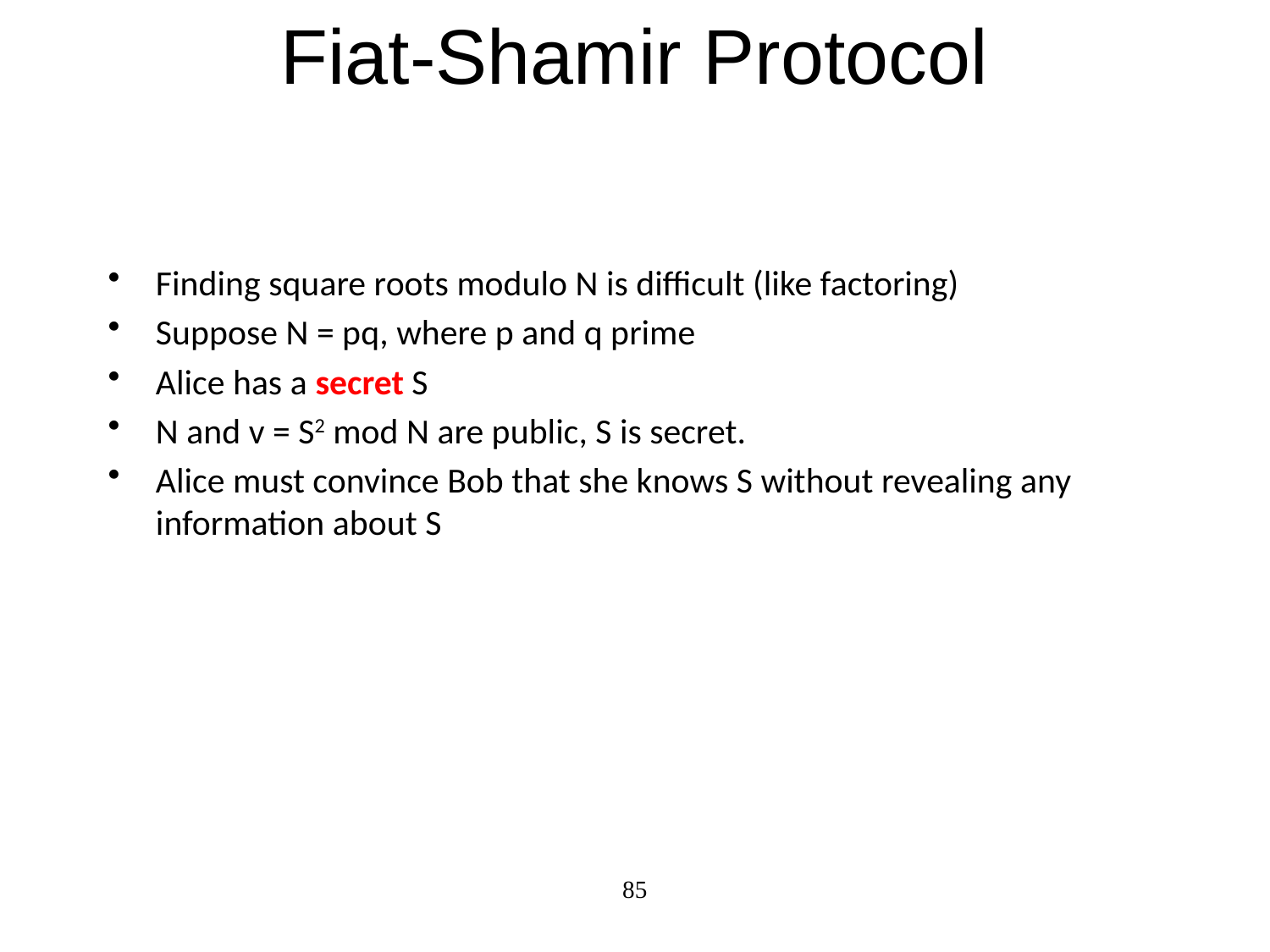

# Fiat-Shamir Protocol
Finding square roots modulo N is difficult (like factoring)
Suppose N = pq, where p and q prime
Alice has a secret S
N and v = S2 mod N are public, S is secret.
Alice must convince Bob that she knows S without revealing any information about S
85